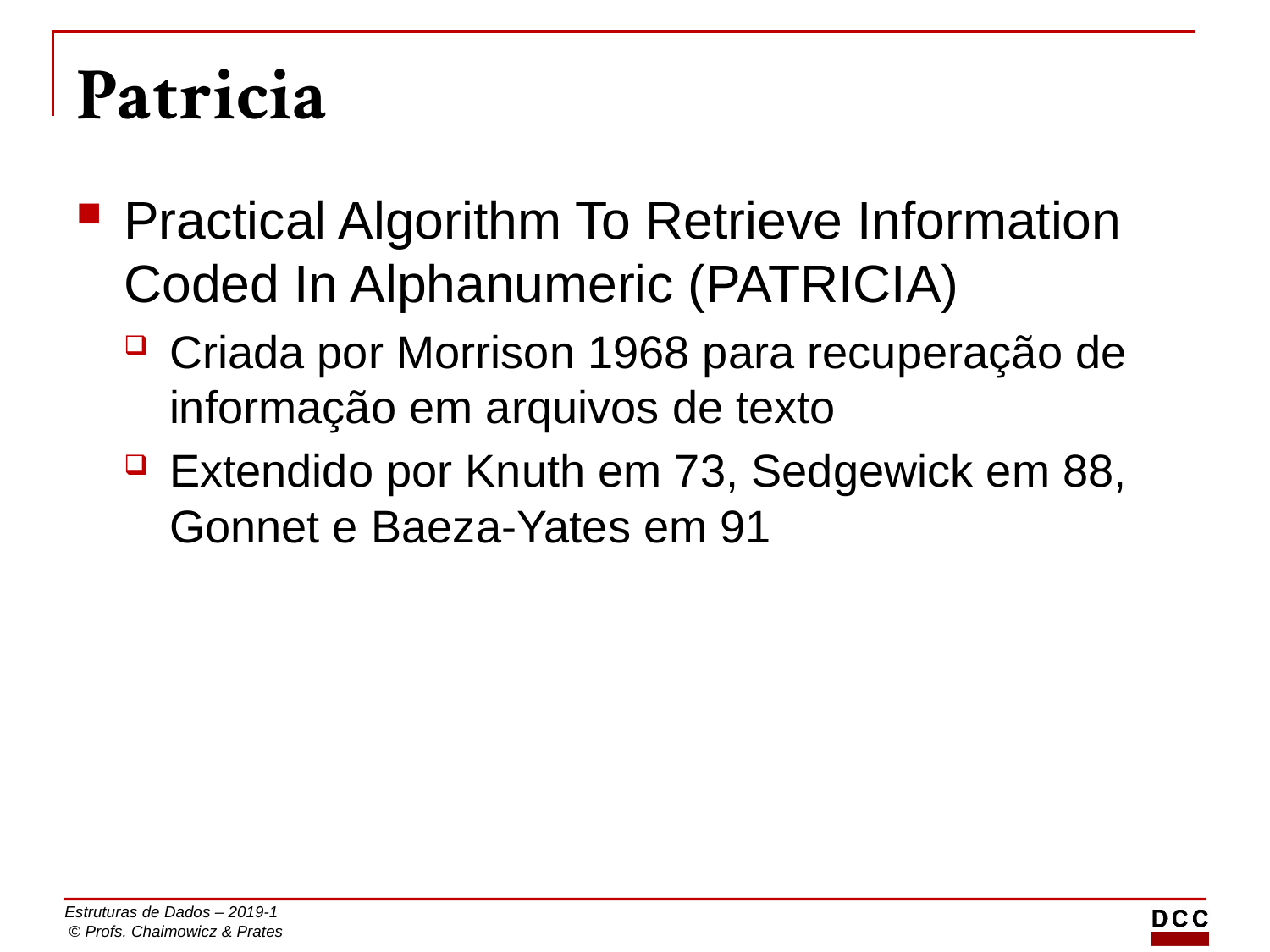

# Patricia
Practical Algorithm To Retrieve Information Coded In Alphanumeric (PATRICIA)
Criada por Morrison 1968 para recuperação de informação em arquivos de texto
Extendido por Knuth em 73, Sedgewick em 88, Gonnet e Baeza-Yates em 91